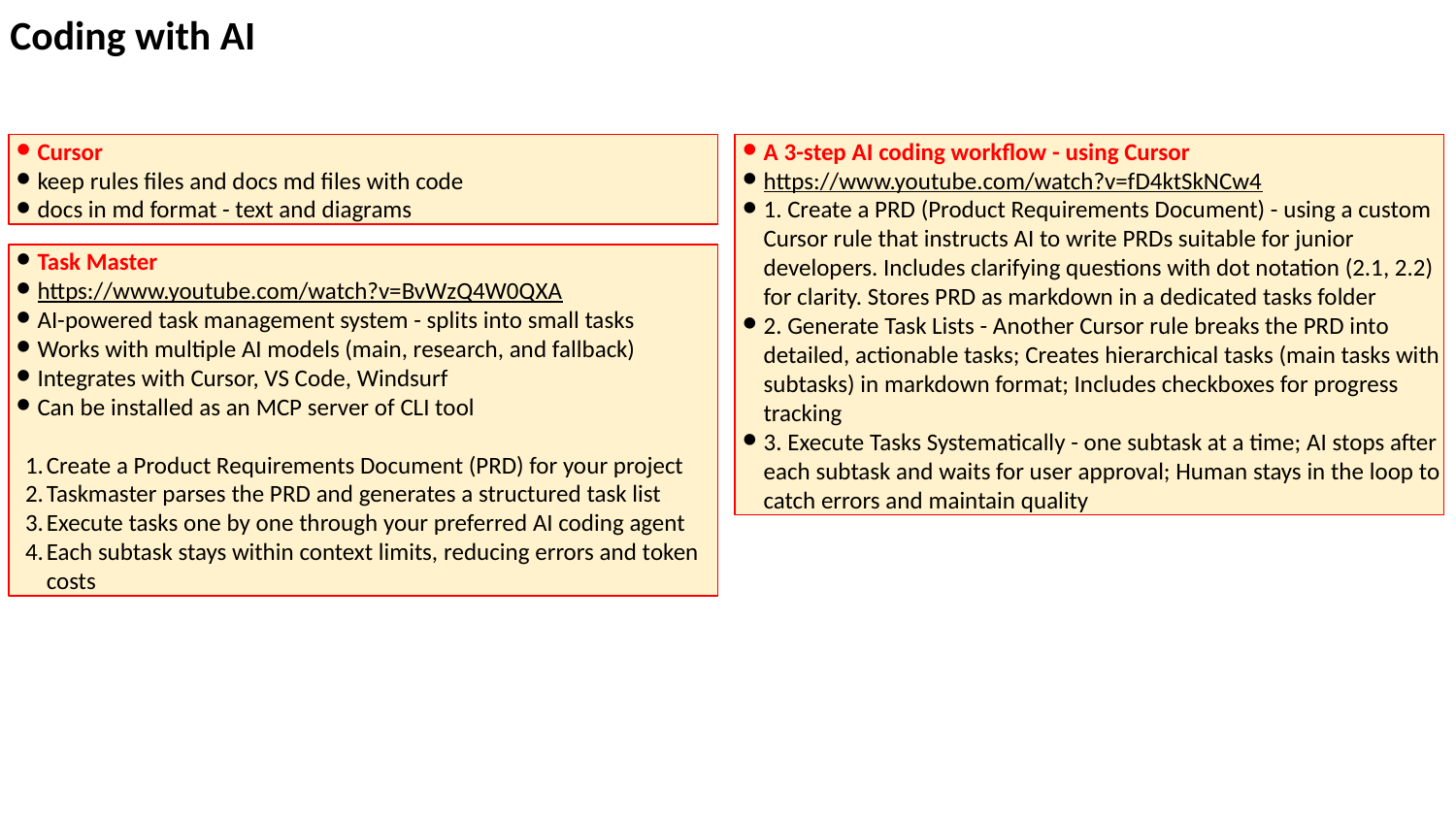

Coding with AI
Cursor
keep rules files and docs md files with code
docs in md format - text and diagrams
A 3-step AI coding workflow - using Cursor
https://www.youtube.com/watch?v=fD4ktSkNCw4
1. Create a PRD (Product Requirements Document) - using a custom Cursor rule that instructs AI to write PRDs suitable for junior developers. Includes clarifying questions with dot notation (2.1, 2.2) for clarity. Stores PRD as markdown in a dedicated tasks folder
2. Generate Task Lists - Another Cursor rule breaks the PRD into detailed, actionable tasks; Creates hierarchical tasks (main tasks with subtasks) in markdown format; Includes checkboxes for progress tracking
3. Execute Tasks Systematically - one subtask at a time; AI stops after each subtask and waits for user approval; Human stays in the loop to catch errors and maintain quality
Task Master
https://www.youtube.com/watch?v=BvWzQ4W0QXA
AI-powered task management system - splits into small tasks
Works with multiple AI models (main, research, and fallback)
Integrates with Cursor, VS Code, Windsurf
Can be installed as an MCP server of CLI tool

Create a Product Requirements Document (PRD) for your project
Taskmaster parses the PRD and generates a structured task list
Execute tasks one by one through your preferred AI coding agent
Each subtask stays within context limits, reducing errors and token costs